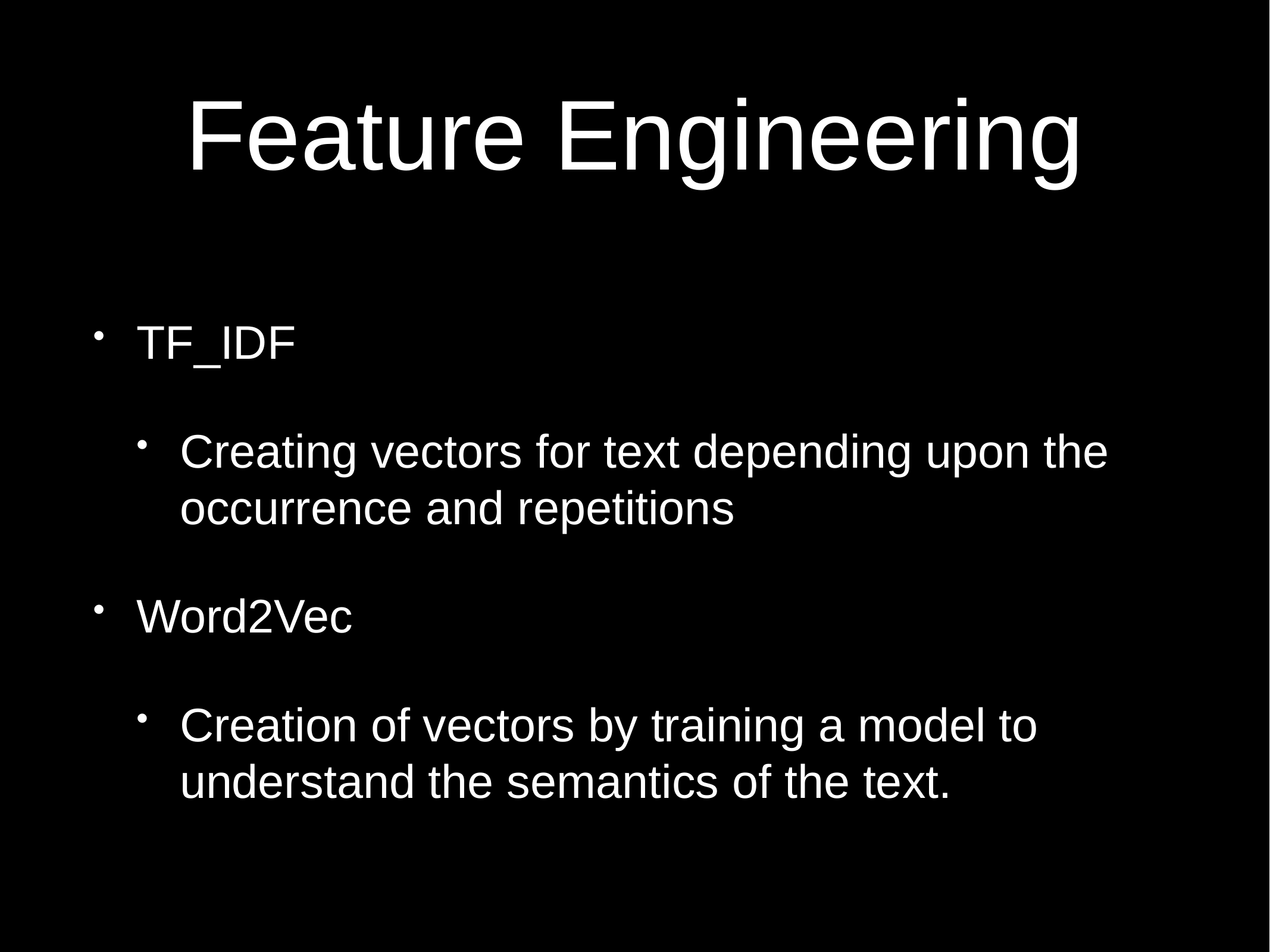

# Feature Engineering
TF_IDF
Creating vectors for text depending upon the occurrence and repetitions
Word2Vec
Creation of vectors by training a model to understand the semantics of the text.